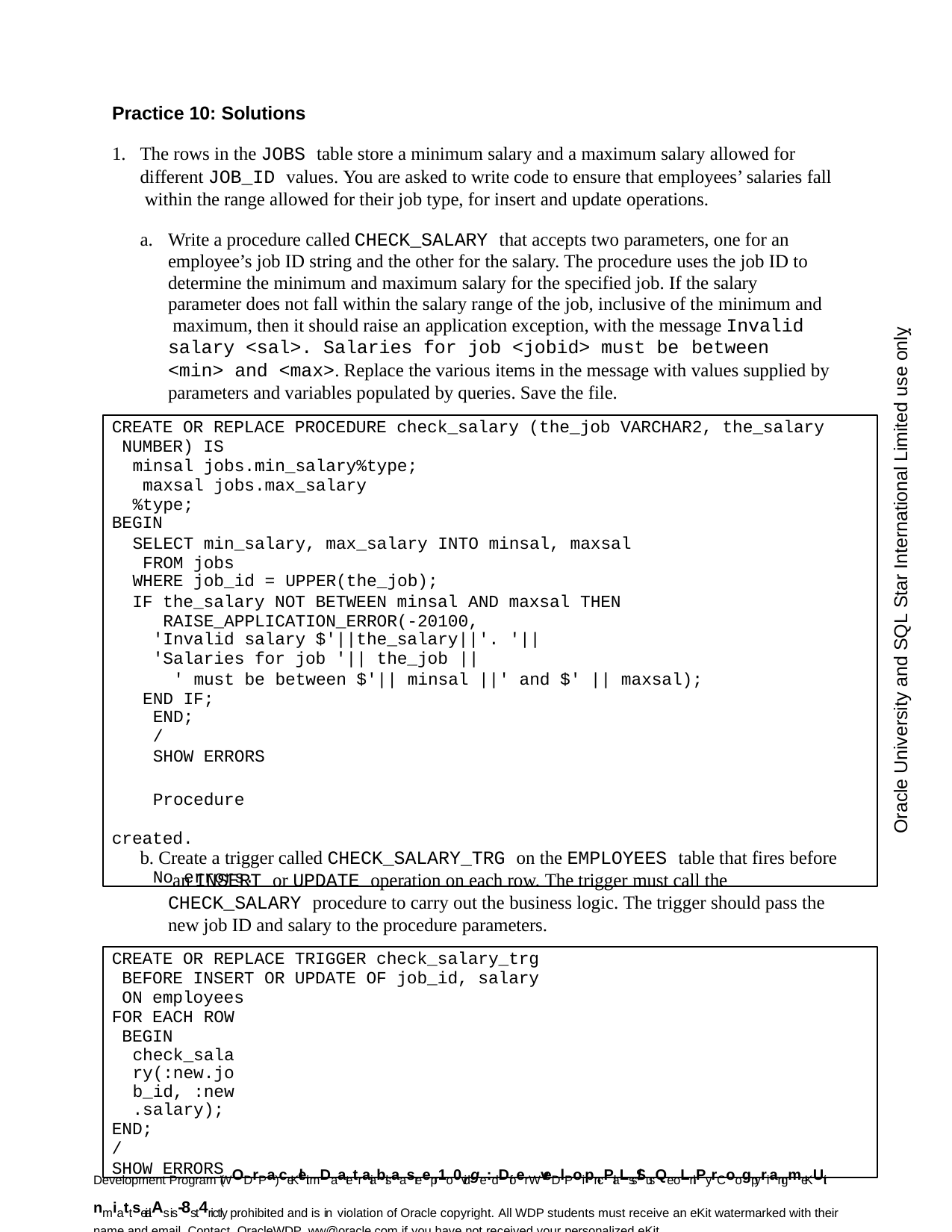

Practice 10: Solutions
The rows in the JOBS table store a minimum salary and a maximum salary allowed for  different JOB_ID values. You are asked to write code to ensure that employees’ salaries fall  within the range allowed for their job type, for insert and update operations.

Write a procedure called CHECK_SALARY that accepts two parameters, one for an  employee’s job ID string and the other for the salary. The procedure uses the job ID to  determine the minimum and maximum salary for the specified job. If the salary  parameter does not fall within the salary range of the job, inclusive of the minimum and  maximum, then it should raise an application exception, with the message Invalid  salary <sal>. Salaries for job <jobid> must be between
<min> and <max>. Replace the various items in the message with values supplied by  parameters and variables populated by queries. Save the file.
Oracle University and SQL Star International Limited use onlyฺ
CREATE OR REPLACE PROCEDURE check_salary (the_job VARCHAR2, the_salary  NUMBER) IS
minsal jobs.min_salary%type;  maxsal jobs.max_salary%type;
BEGIN
SELECT min_salary, max_salary INTO minsal, maxsal  FROM jobs
WHERE job_id = UPPER(the_job);
IF the_salary NOT BETWEEN minsal AND maxsal THEN  RAISE_APPLICATION_ERROR(-20100,
'Invalid salary $'||the_salary||'. '||
'Salaries for job '|| the_job ||
' must be between $'|| minsal ||' and $' || maxsal);  END IF;
END;
/
SHOW ERRORS
Procedure created.
No errors.
b. Create a trigger called CHECK_SALARY_TRG on the EMPLOYEES table that fires before  an INSERT or UPDATE operation on each row. The trigger must call the  CHECK_SALARY procedure to carry out the business logic. The trigger should pass the  new job ID and salary to the procedure parameters.
CREATE OR REPLACE TRIGGER check_salary_trg  BEFORE INSERT OR UPDATE OF job_id, salary  ON employees
FOR EACH ROW  BEGIN
check_salary(:new.job_id, :new.salary);
END;
/
SHOW ERRORS
Development Program (WODrPa) ceKleit mDaatetraiablsaasreepr1o0vidge:dDfoer WveDlPoipn-cPlaLss/SusQe oLnlPy.rCoogpyriangmeKUit nmiattserialAs is-8st4rictly prohibited and is in  violation of Oracle copyright. All WDP students must receive an eKit watermarked with their name and email. Contact  OracleWDP_ww@oracle.com if you have not received your personalized eKit.